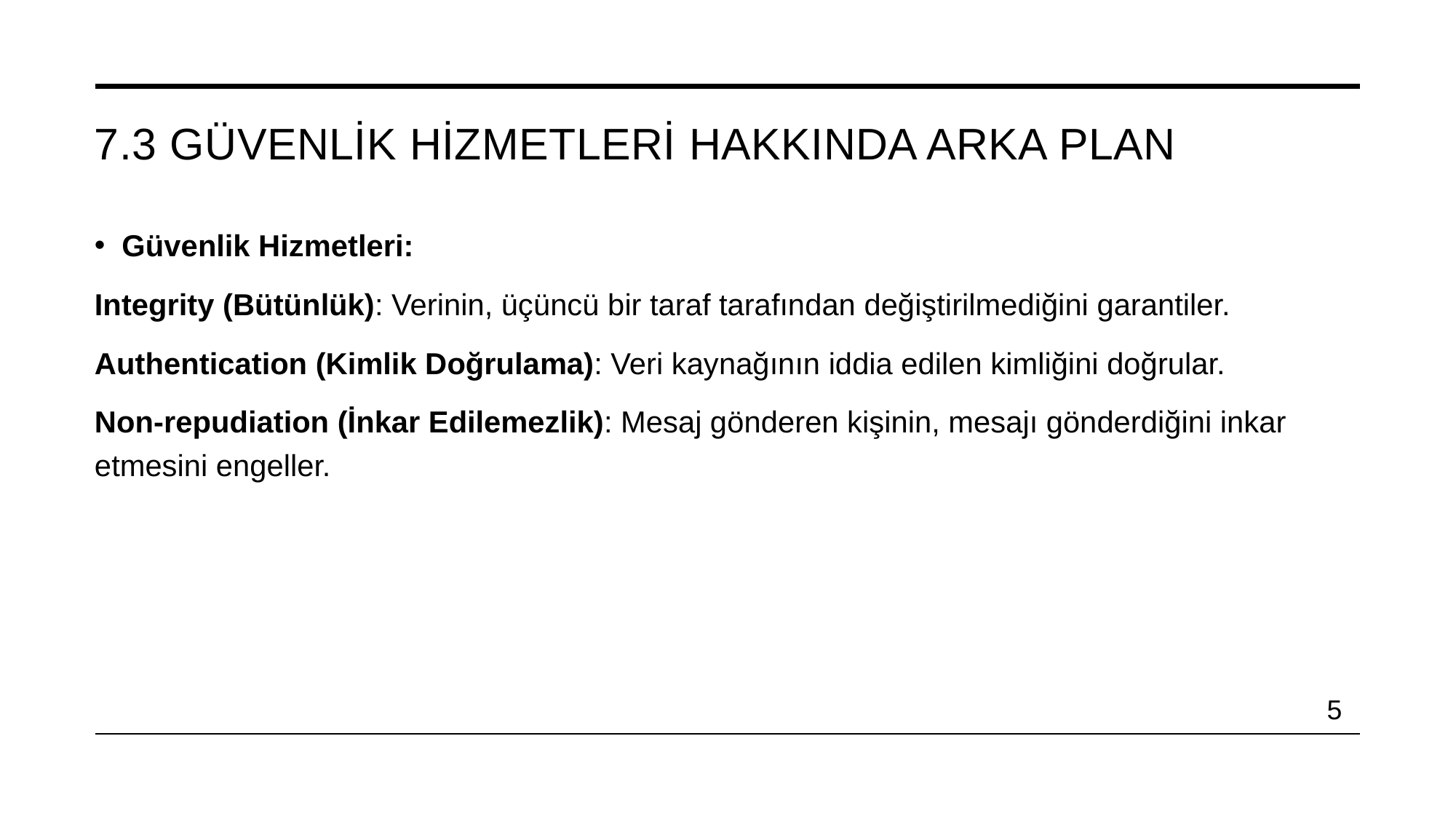

# 7.3 Güvenlik Hizmetleri Hakkında Arka Plan
Güvenlik Hizmetleri:
Integrity (Bütünlük): Verinin, üçüncü bir taraf tarafından değiştirilmediğini garantiler.
Authentication (Kimlik Doğrulama): Veri kaynağının iddia edilen kimliğini doğrular.
Non-repudiation (İnkar Edilemezlik): Mesaj gönderen kişinin, mesajı gönderdiğini inkar etmesini engeller.

5